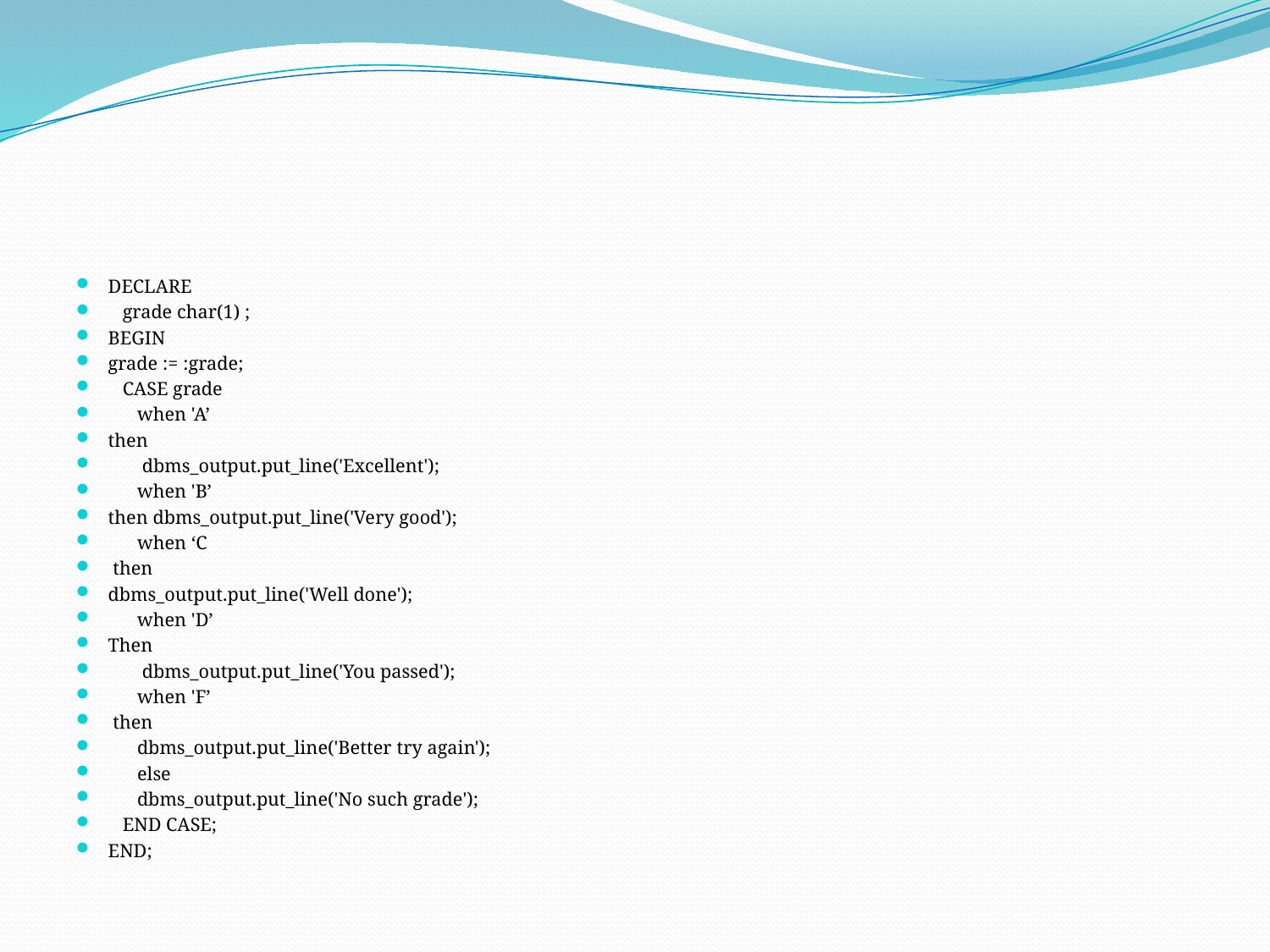

#
DECLARE
   grade char(1) ;
BEGIN
grade := :grade;
   CASE grade
      when 'A’
then
       dbms_output.put_line('Excellent');
      when 'B’
then dbms_output.put_line('Very good');
      when ‘C
 then
dbms_output.put_line('Well done');
      when 'D’
Then
       dbms_output.put_line('You passed');
      when 'F’
 then
      dbms_output.put_line('Better try again');
      else
      dbms_output.put_line('No such grade');
   END CASE;
END;